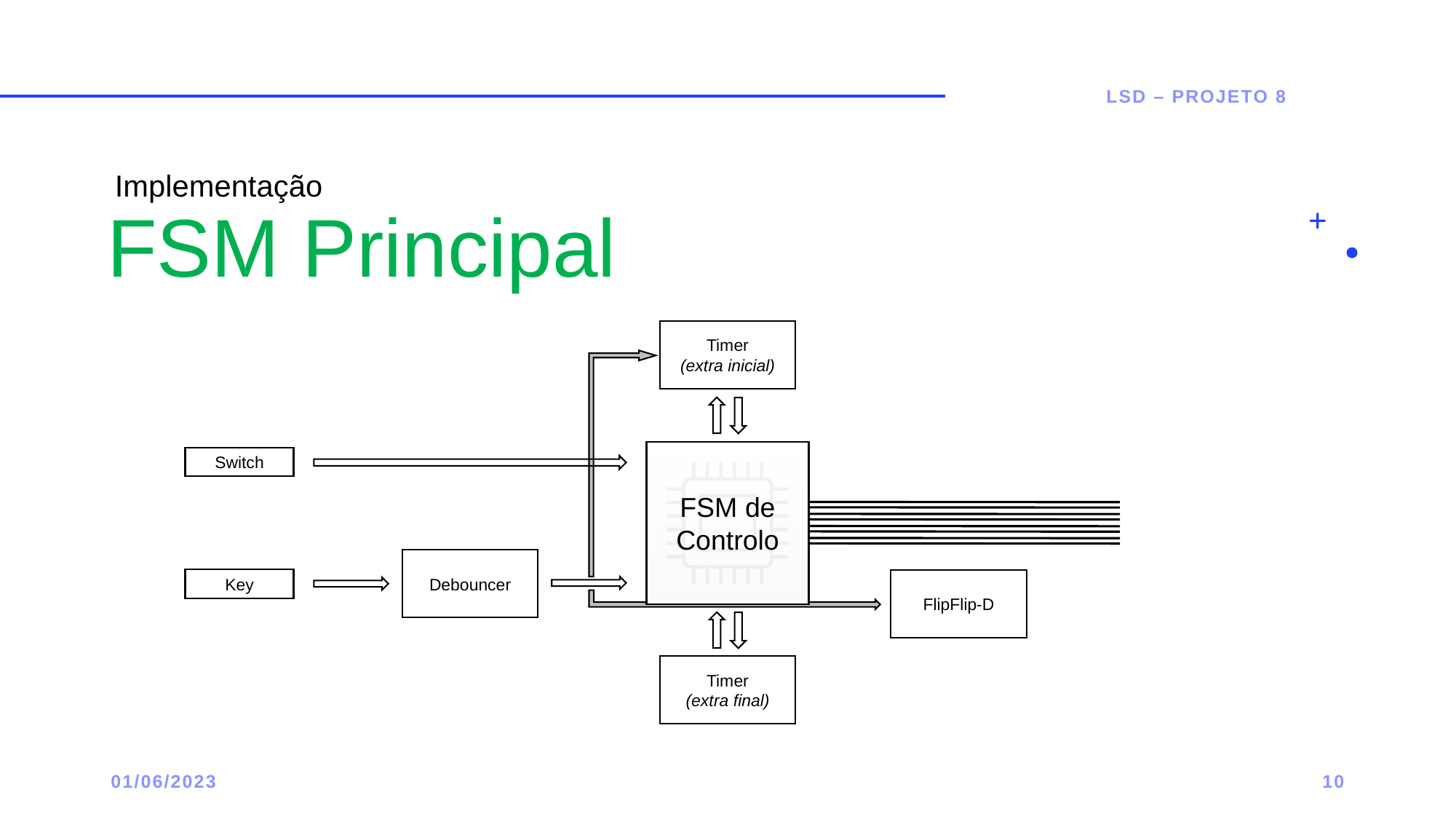

Implementação
Lsd – projeto 8
# FSM Principal
Timer
(extra inicial)

FSM de Controlo
Switch

Debouncer
Key
FlipFlip-D

Timer
(extra final)
01/06/2023
10